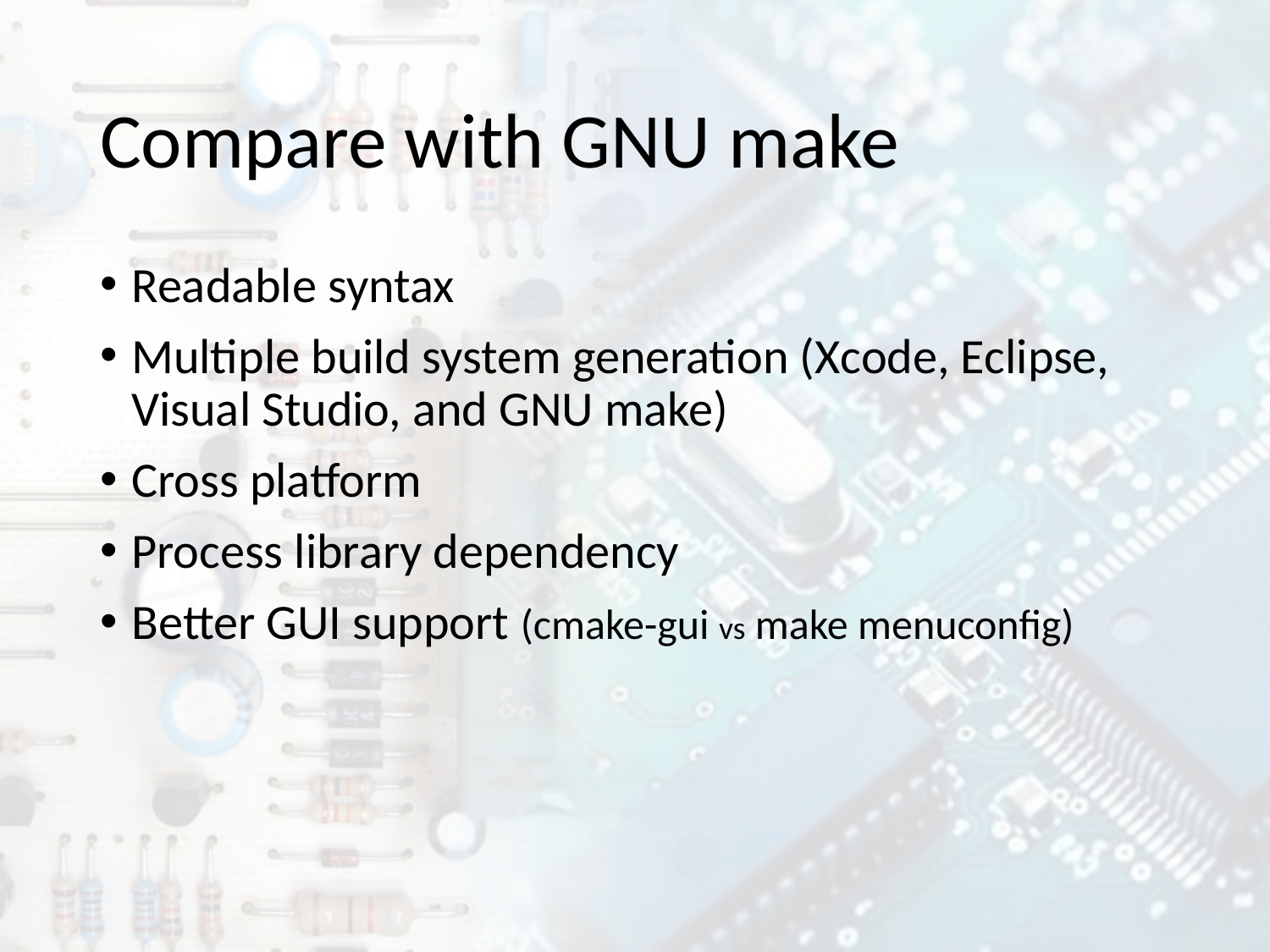

# Compare with GNU make
Readable syntax
Multiple build system generation (Xcode, Eclipse, Visual Studio, and GNU make)
Cross platform
Process library dependency
Better GUI support (cmake-gui vs make menuconfig)